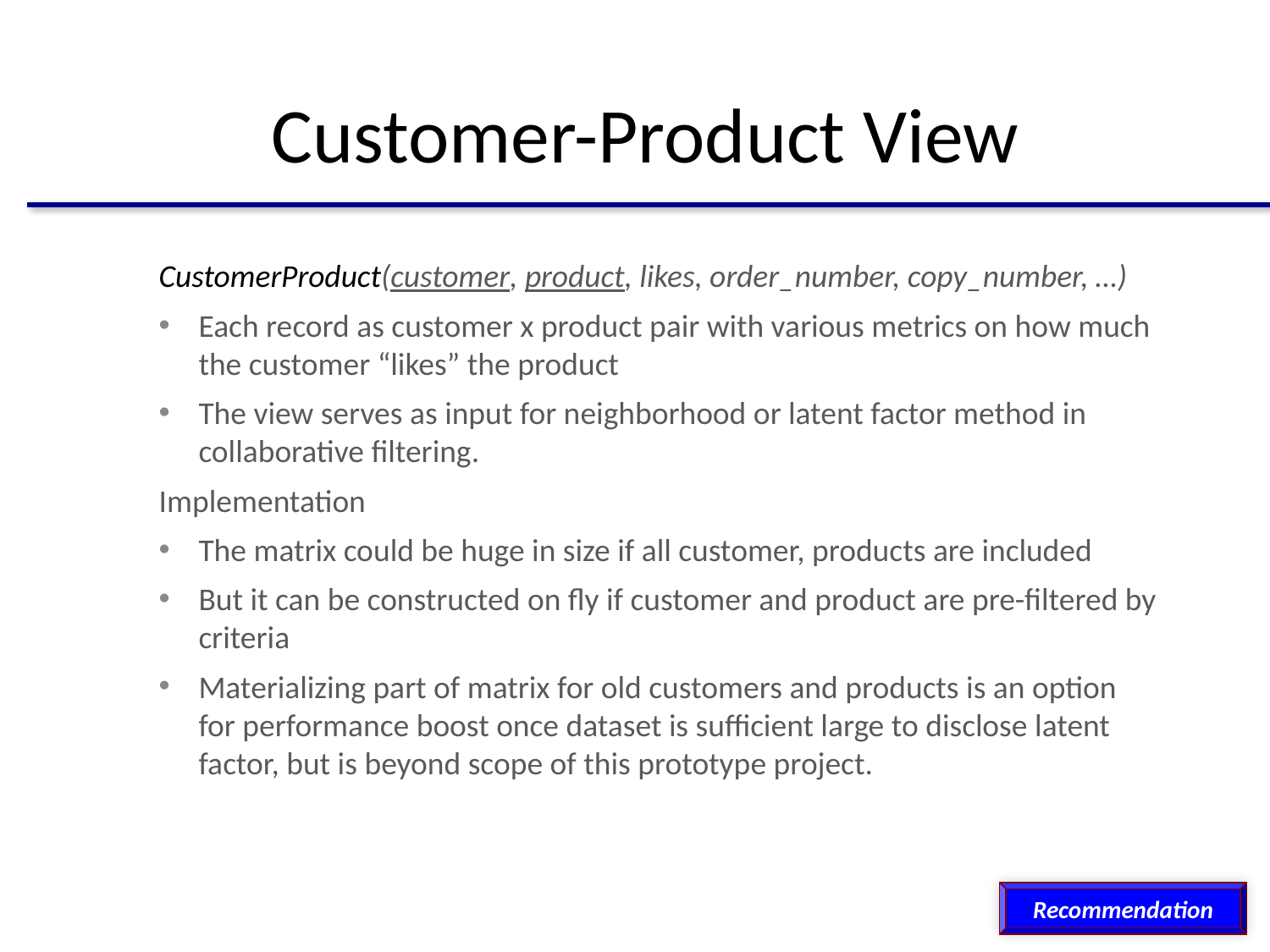

# Customer-Product View
CustomerProduct(customer, product, likes, order_number, copy_number, …)
Each record as customer x product pair with various metrics on how much the customer “likes” the product
The view serves as input for neighborhood or latent factor method in collaborative filtering.
Implementation
The matrix could be huge in size if all customer, products are included
But it can be constructed on fly if customer and product are pre-filtered by criteria
Materializing part of matrix for old customers and products is an option for performance boost once dataset is sufficient large to disclose latent factor, but is beyond scope of this prototype project.

Recommendation